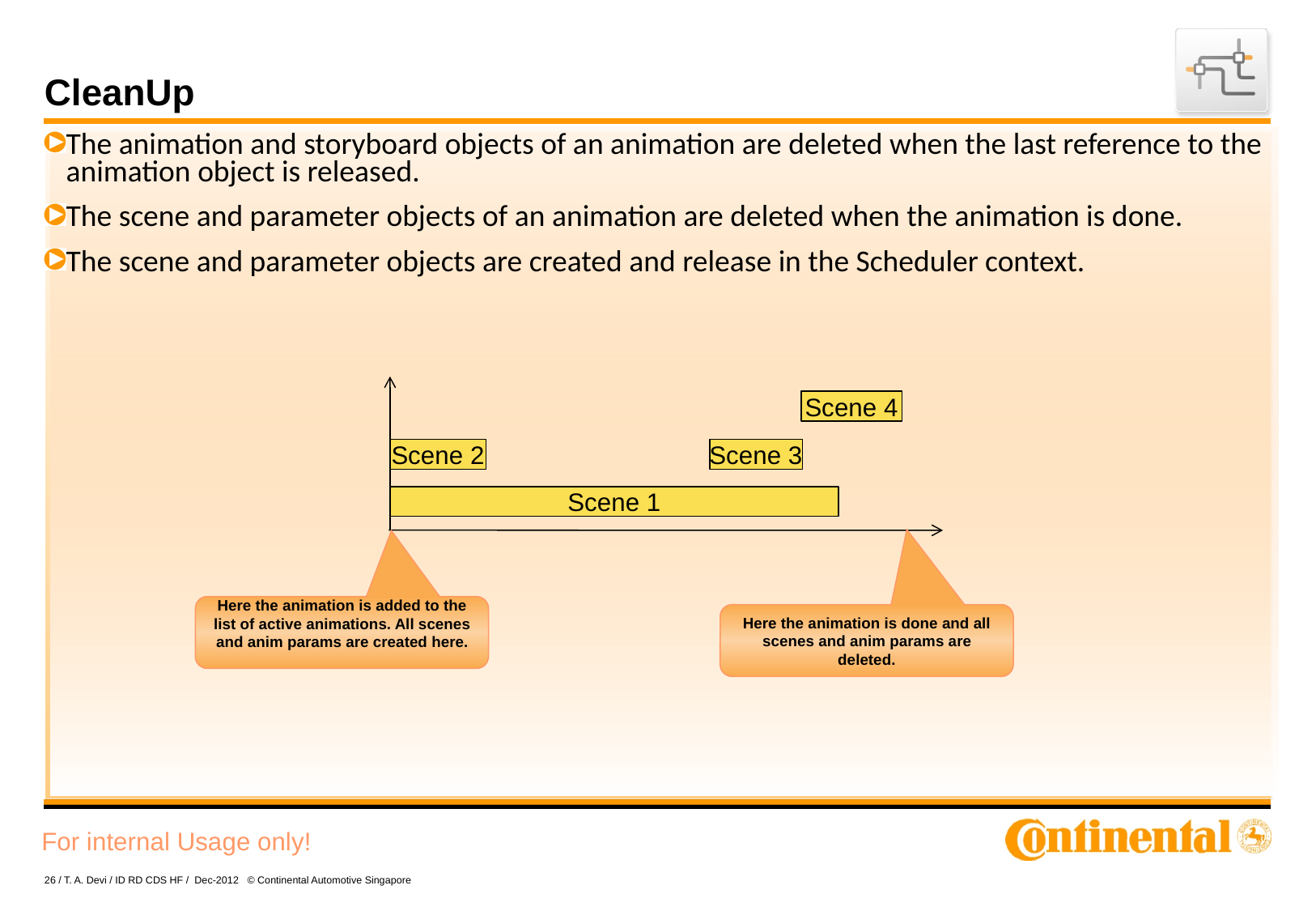

# CleanUp
The animation and storyboard objects of an animation are deleted when the last reference to the animation object is released.
The scene and parameter objects of an animation are deleted when the animation is done.
The scene and parameter objects are created and release in the Scheduler context.
Scene 4
Scene 2
Scene 3
Scene 1
Here the animation is added to the list of active animations. All scenes and anim params are created here.

Here the animation is done and all scenes and anim params are deleted.
26 / T. A. Devi / ID RD CDS HF /  Dec-2012   © Continental Automotive Singapore